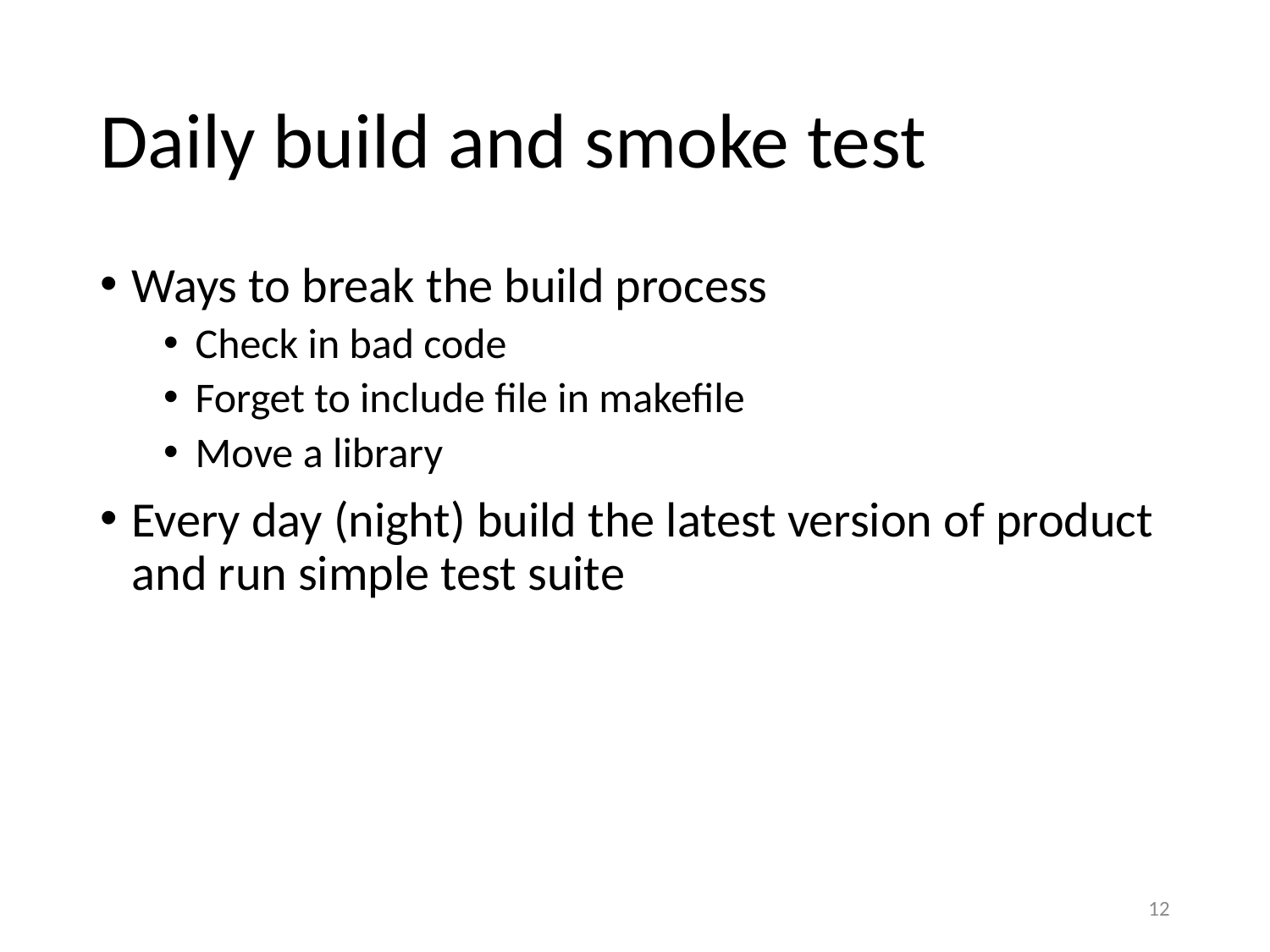

# Daily build and smoke test
Ways to break the build process
Check in bad code
Forget to include file in makefile
Move a library
Every day (night) build the latest version of product and run simple test suite
12